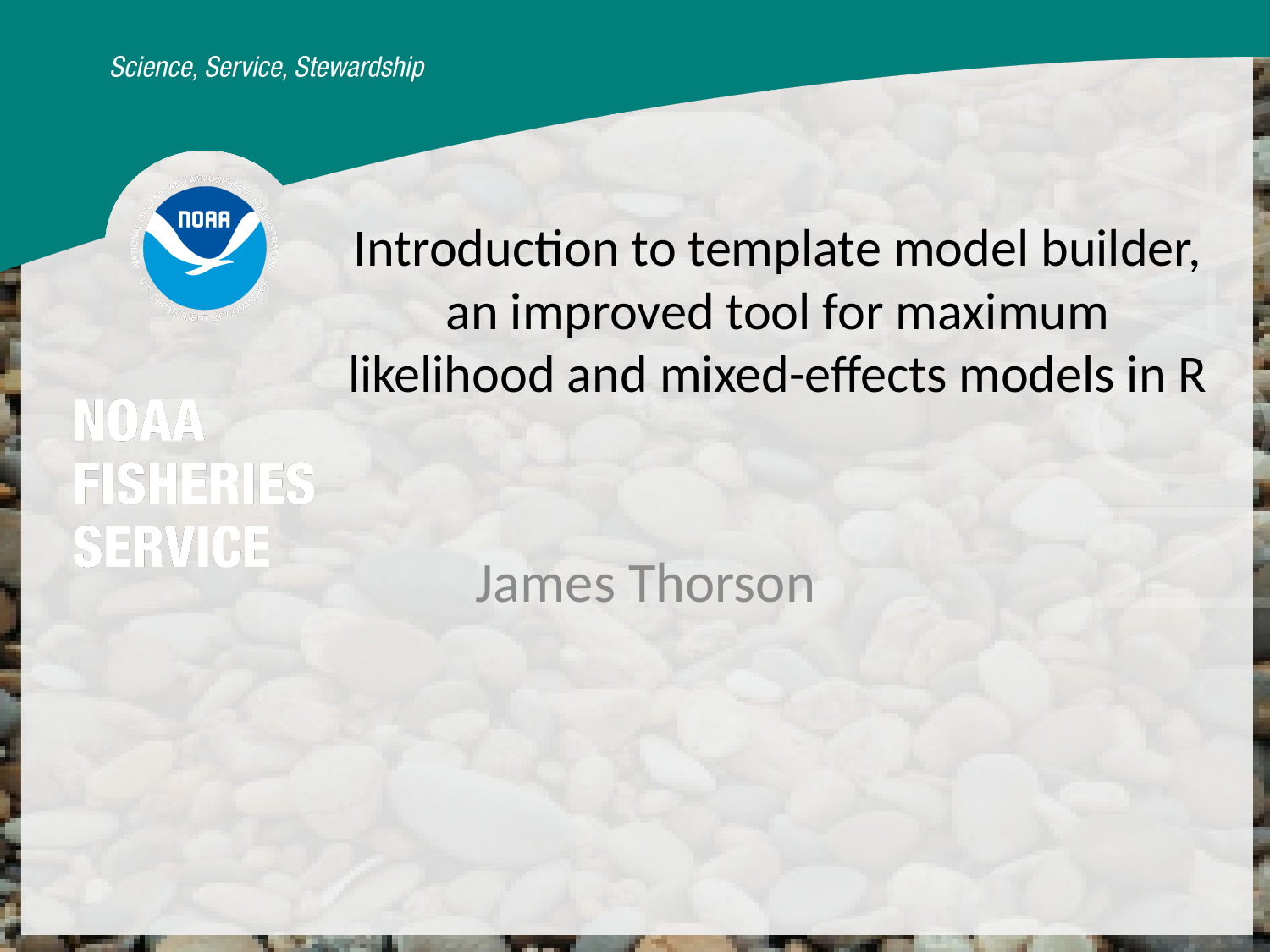

# Introduction to template model builder, an improved tool for maximum likelihood and mixed-effects models in R
James Thorson